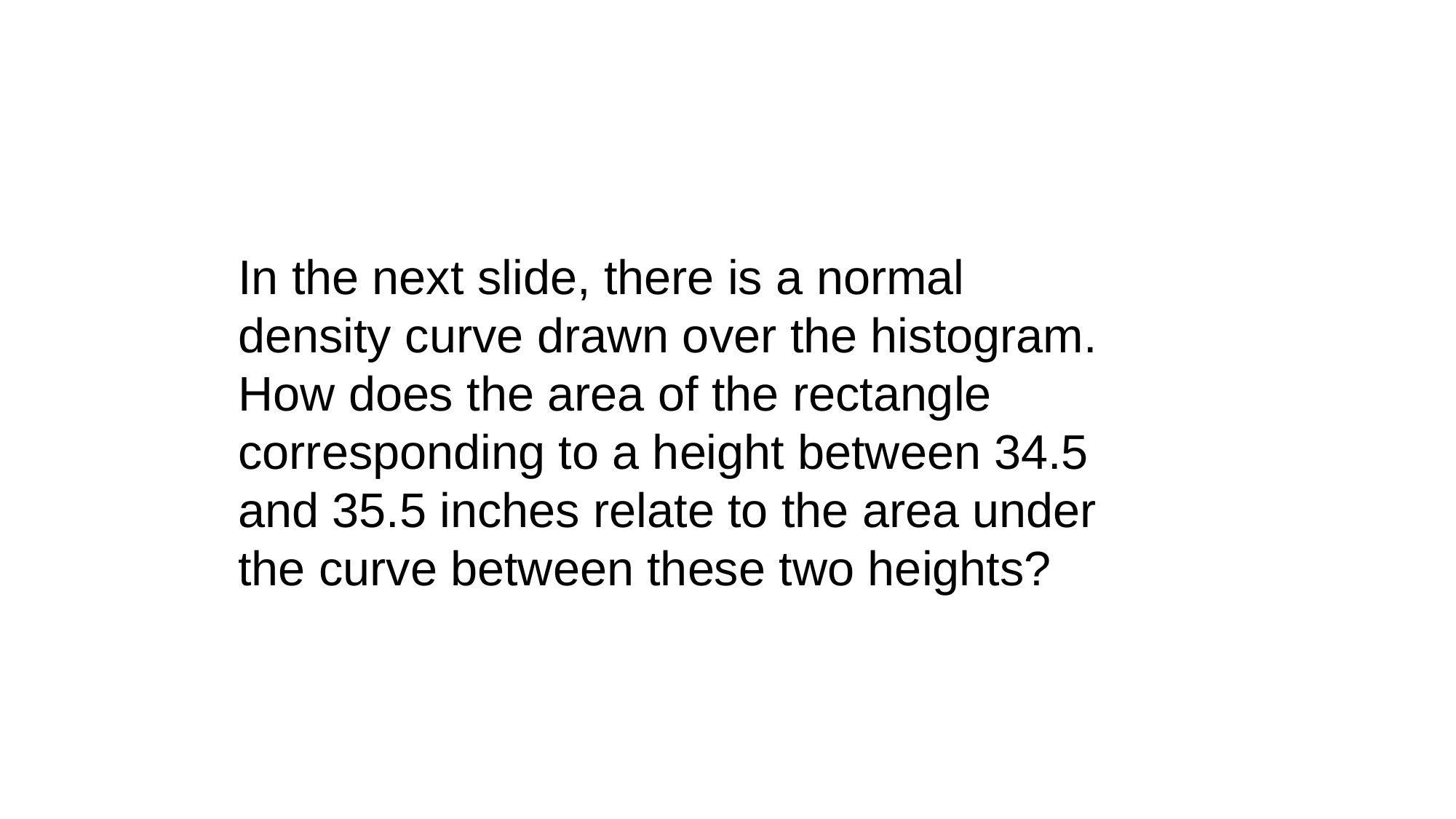

In the next slide, there is a normal density curve drawn over the histogram.  How does the area of the rectangle corresponding to a height between 34.5 and 35.5 inches relate to the area under the curve between these two heights?